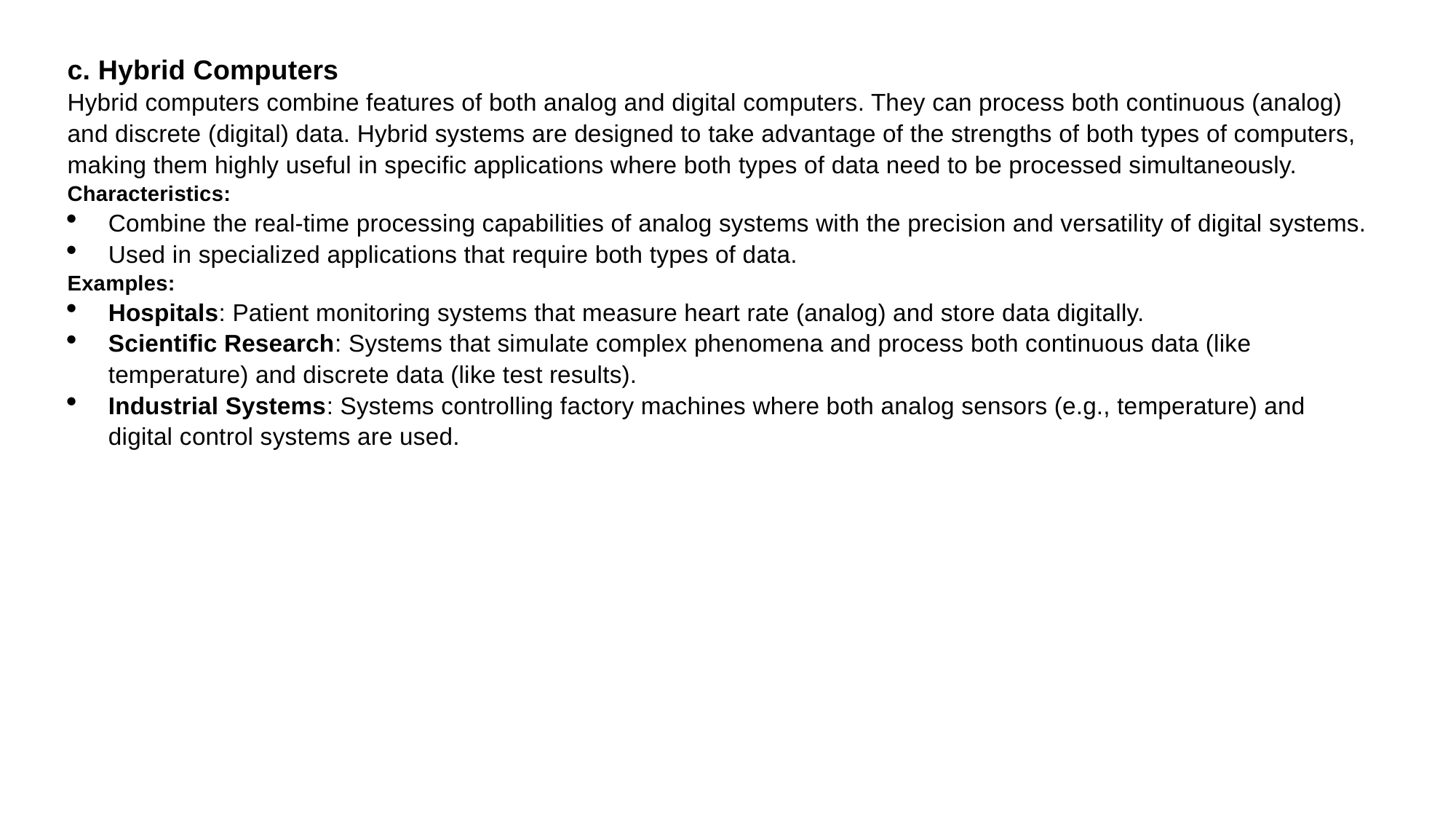

c. Hybrid Computers
Hybrid computers combine features of both analog and digital computers. They can process both continuous (analog) and discrete (digital) data. Hybrid systems are designed to take advantage of the strengths of both types of computers, making them highly useful in specific applications where both types of data need to be processed simultaneously.
Characteristics:
Combine the real-time processing capabilities of analog systems with the precision and versatility of digital systems.
Used in specialized applications that require both types of data.
Examples:
Hospitals: Patient monitoring systems that measure heart rate (analog) and store data digitally.
Scientific Research: Systems that simulate complex phenomena and process both continuous data (like temperature) and discrete data (like test results).
Industrial Systems: Systems controlling factory machines where both analog sensors (e.g., temperature) and digital control systems are used.